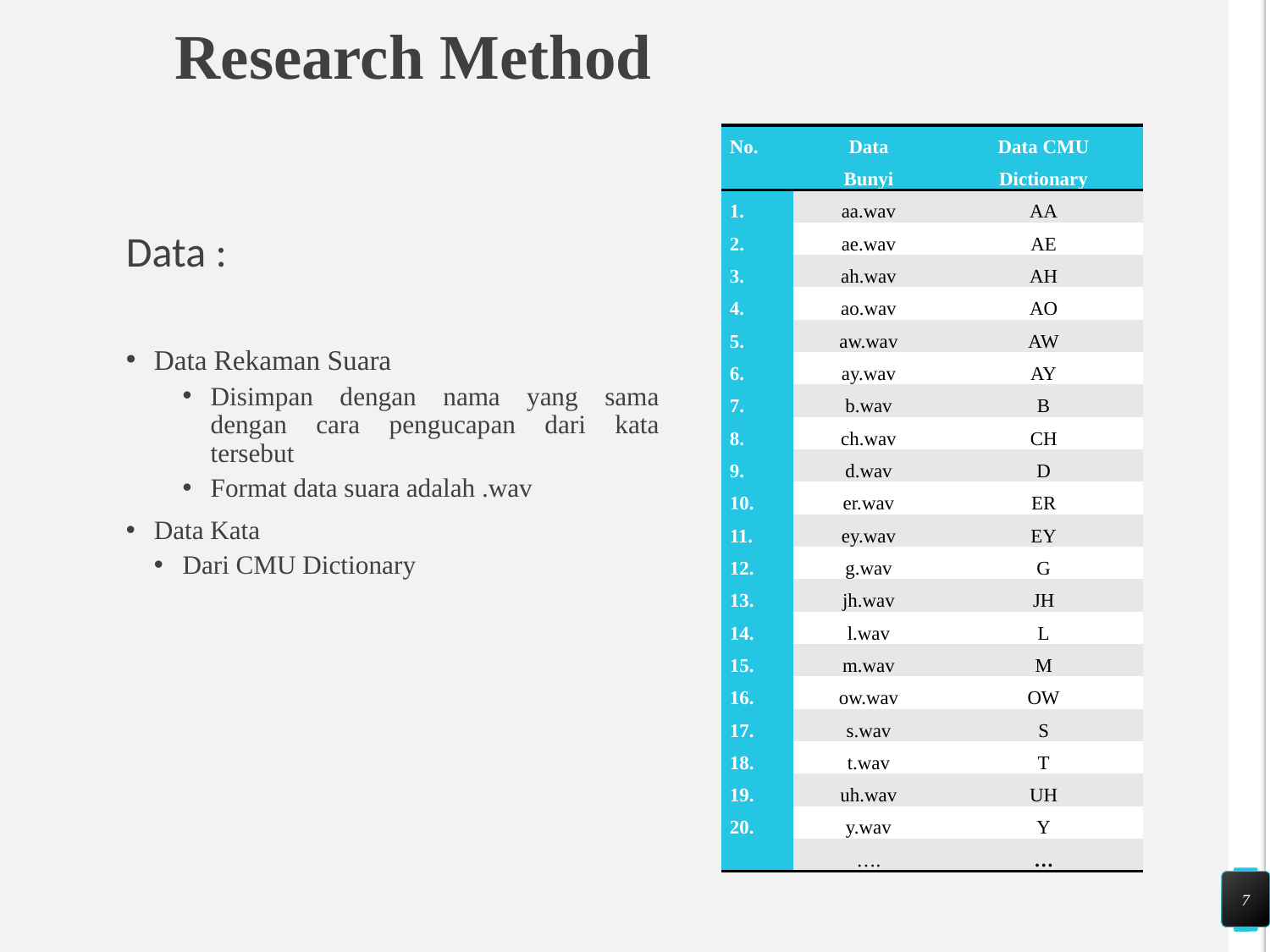

# Research Method
| No. | Data Bunyi | Data CMU Dictionary |
| --- | --- | --- |
| 1. | aa.wav | AA |
| 2. | ae.wav | AE |
| 3. | ah.wav | AH |
| 4. | ao.wav | AO |
| 5. | aw.wav | AW |
| 6. | ay.wav | AY |
| 7. | b.wav | B |
| 8. | ch.wav | CH |
| 9. | d.wav | D |
| 10. | er.wav | ER |
| 11. | ey.wav | EY |
| 12. | g.wav | G |
| 13. | jh.wav | JH |
| 14. | l.wav | L |
| 15. | m.wav | M |
| 16. | ow.wav | OW |
| 17. | s.wav | S |
| 18. | t.wav | T |
| 19. | uh.wav | UH |
| 20. | y.wav | Y |
|  | …. | … |
Data :
Data Rekaman Suara
Disimpan dengan nama yang sama dengan cara pengucapan dari kata tersebut
Format data suara adalah .wav
Data Kata
Dari CMU Dictionary

7